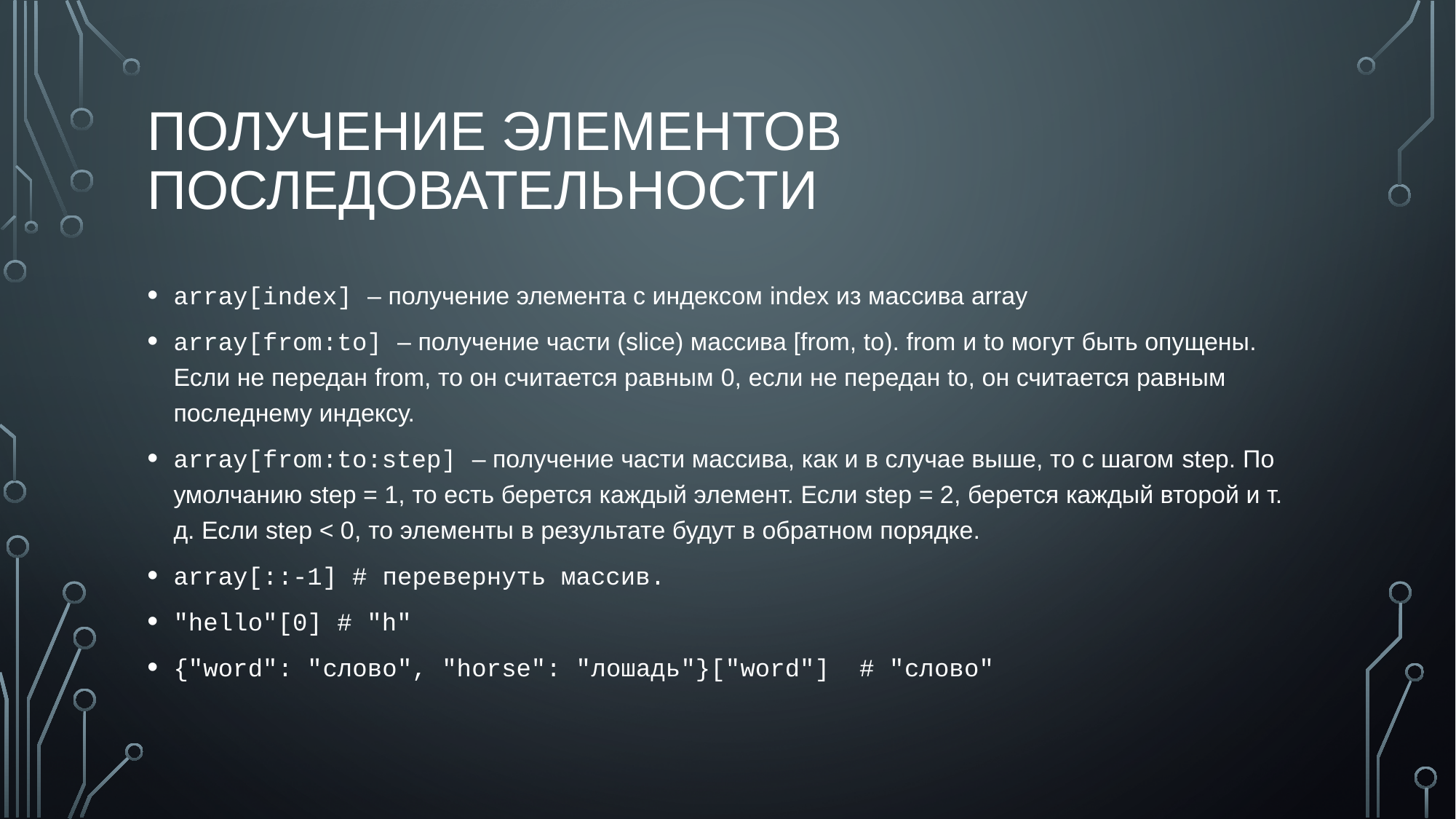

# Получение элементов последовательности
array[index] – получение элемента с индексом index из массива array
array[from:to] – получение части (slice) массива [from, to). from и to могут быть опущены. Если не передан from, то он считается равным 0, если не передан to, он считается равным последнему индексу.
array[from:to:step] – получение части массива, как и в случае выше, то с шагом step. По умолчанию step = 1, то есть берется каждый элемент. Если step = 2, берется каждый второй и т. д. Если step < 0, то элементы в результате будут в обратном порядке.
array[::-1] # перевернуть массив.
"hello"[0] # "h"
{"word": "слово", "horse": "лошадь"}["word"]  # "слово"